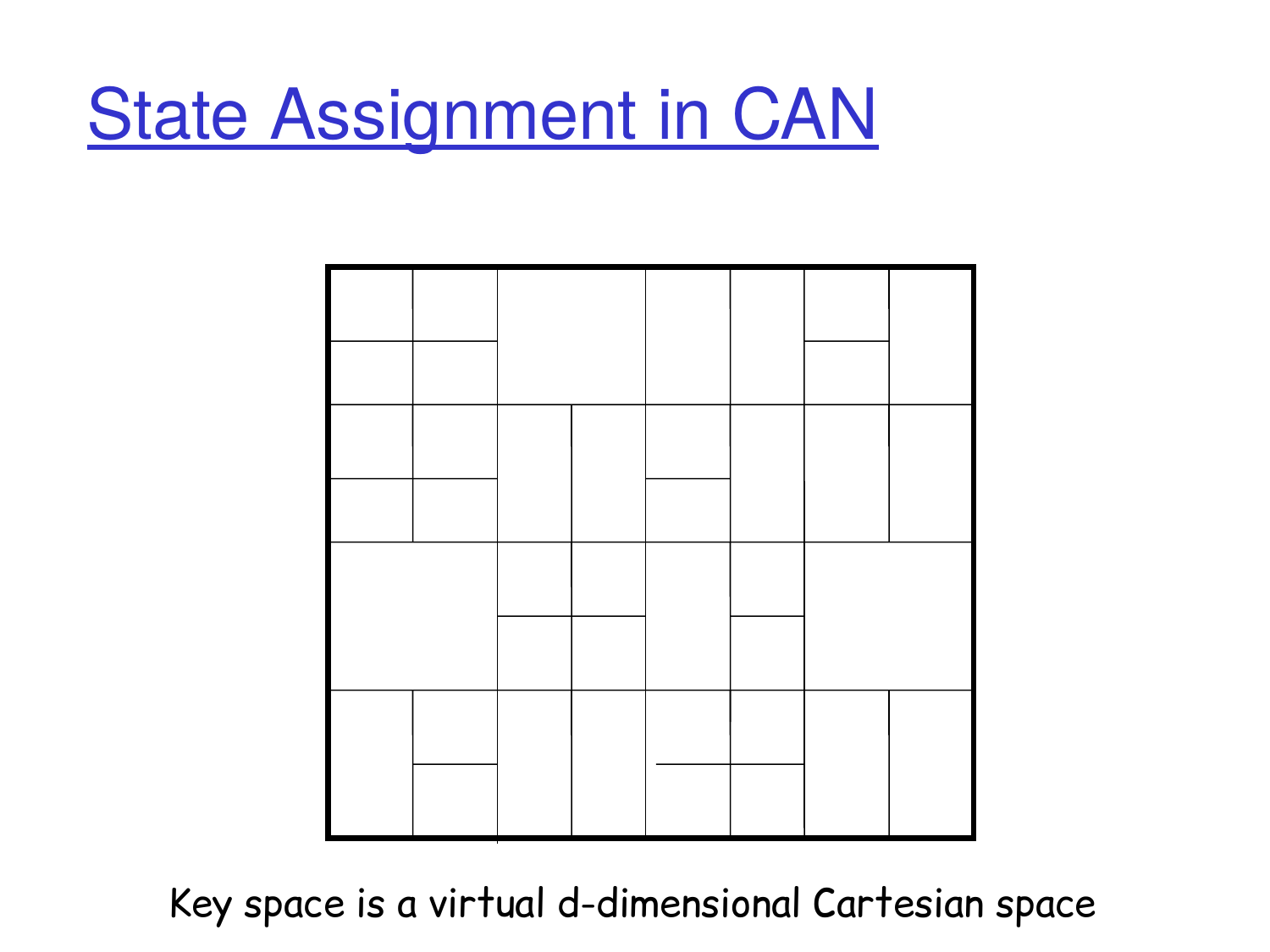

# State Assignment in CAN

Key space is a virtual d-dimensional Cartesian space